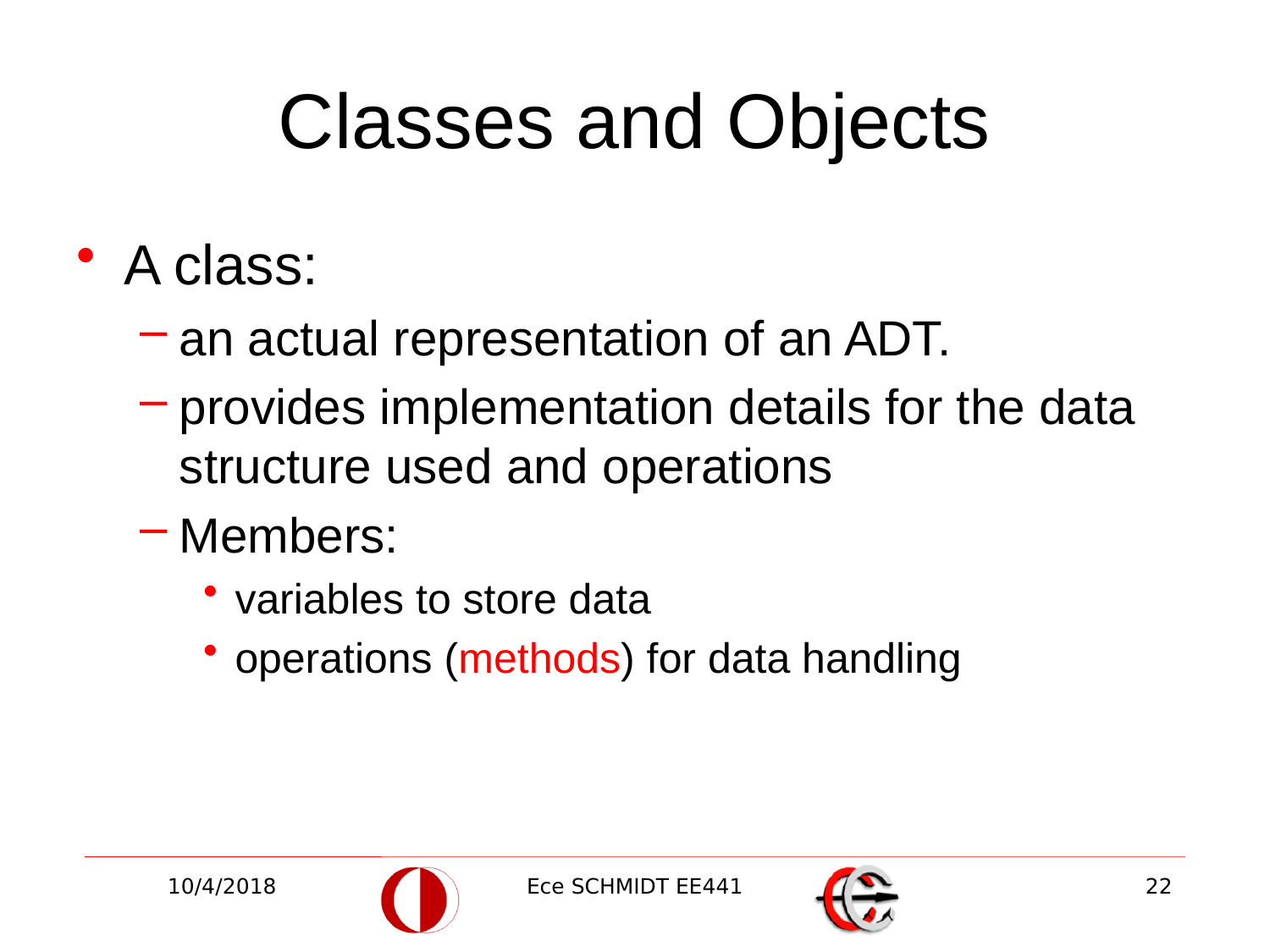

# Classes and Objects
A class:
an actual representation of an ADT.
provides implementation details for the data structure used and operations
Members:
variables to store data
operations (methods) for data handling

10/4/2018
Ece SCHMIDT EE441
22